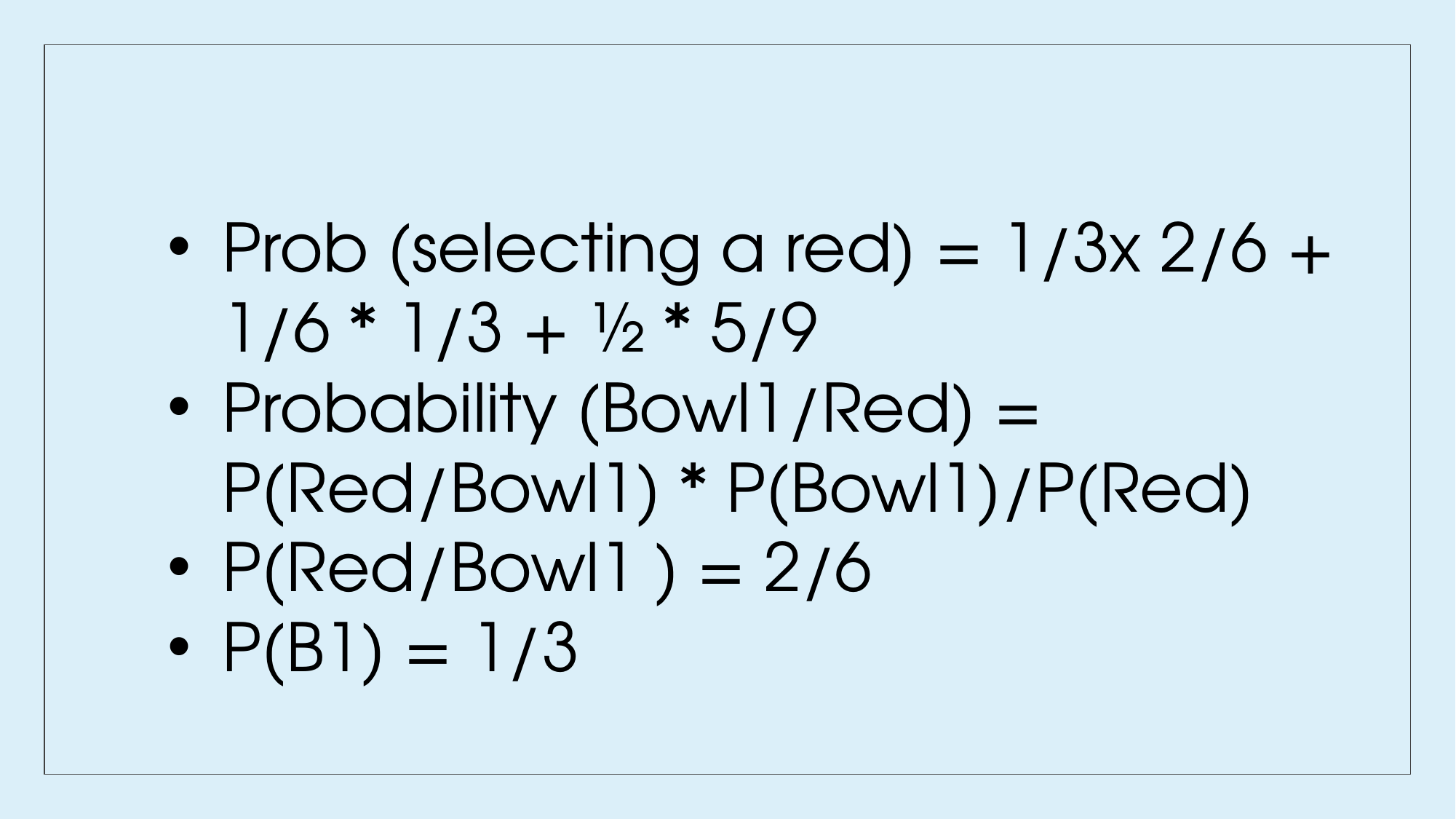

Prob (selecting a red) = 1/3x 2/6 + 1/6 * 1/3 + ½ * 5/9
Probability (Bowl1/Red) = P(Red/Bowl1) * P(Bowl1)/P(Red)
P(Red/Bowl1 ) = 2/6
P(B1) = 1/3